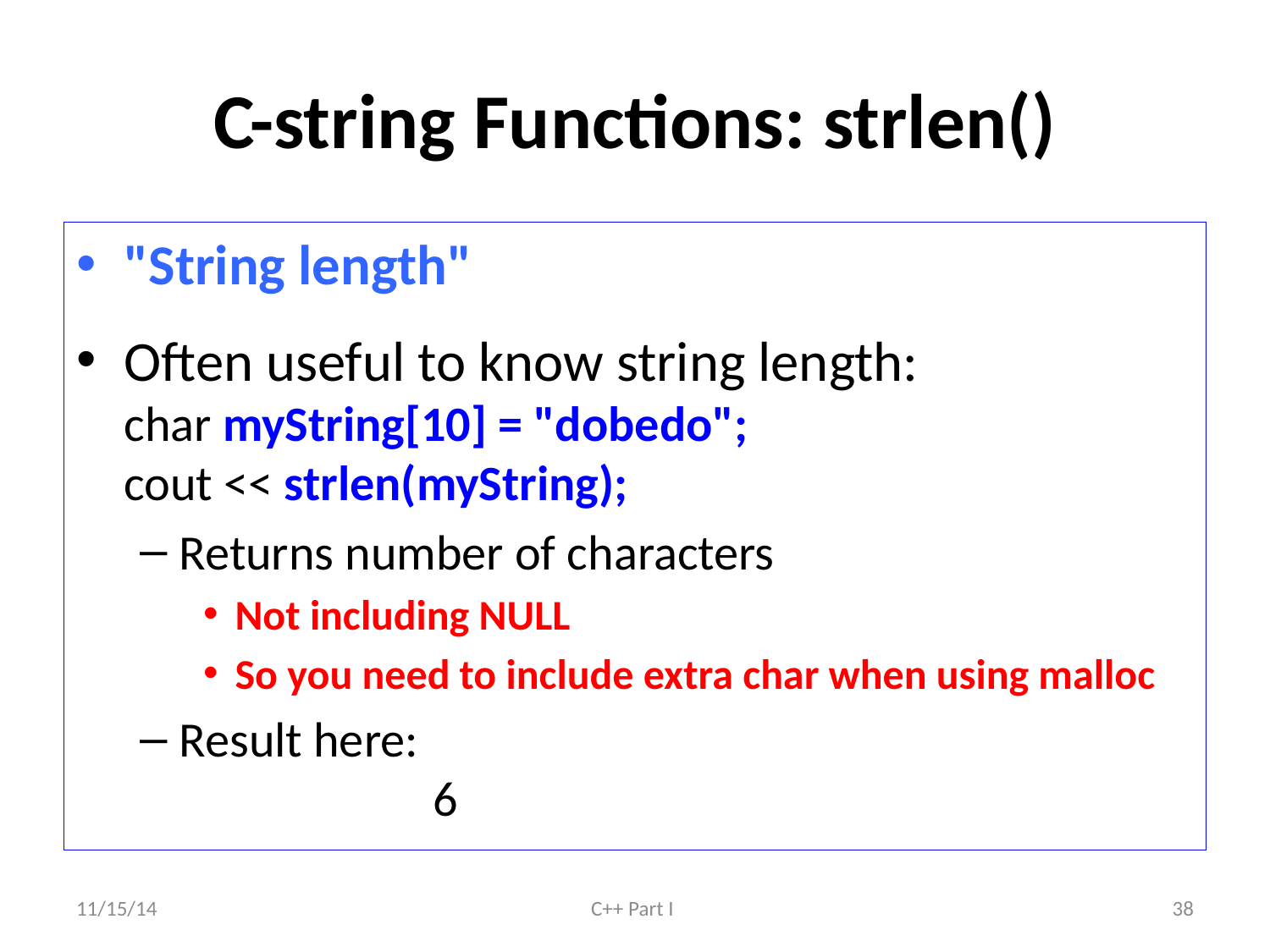

# C-string Functions: strlen()
"String length"
Often useful to know string length:
char myString[10] = "dobedo";
cout << strlen(myString);
Returns number of characters
Not including NULL
So you need to include extra char when using malloc
Result here:
		6
11/15/14
C++ Part I
38